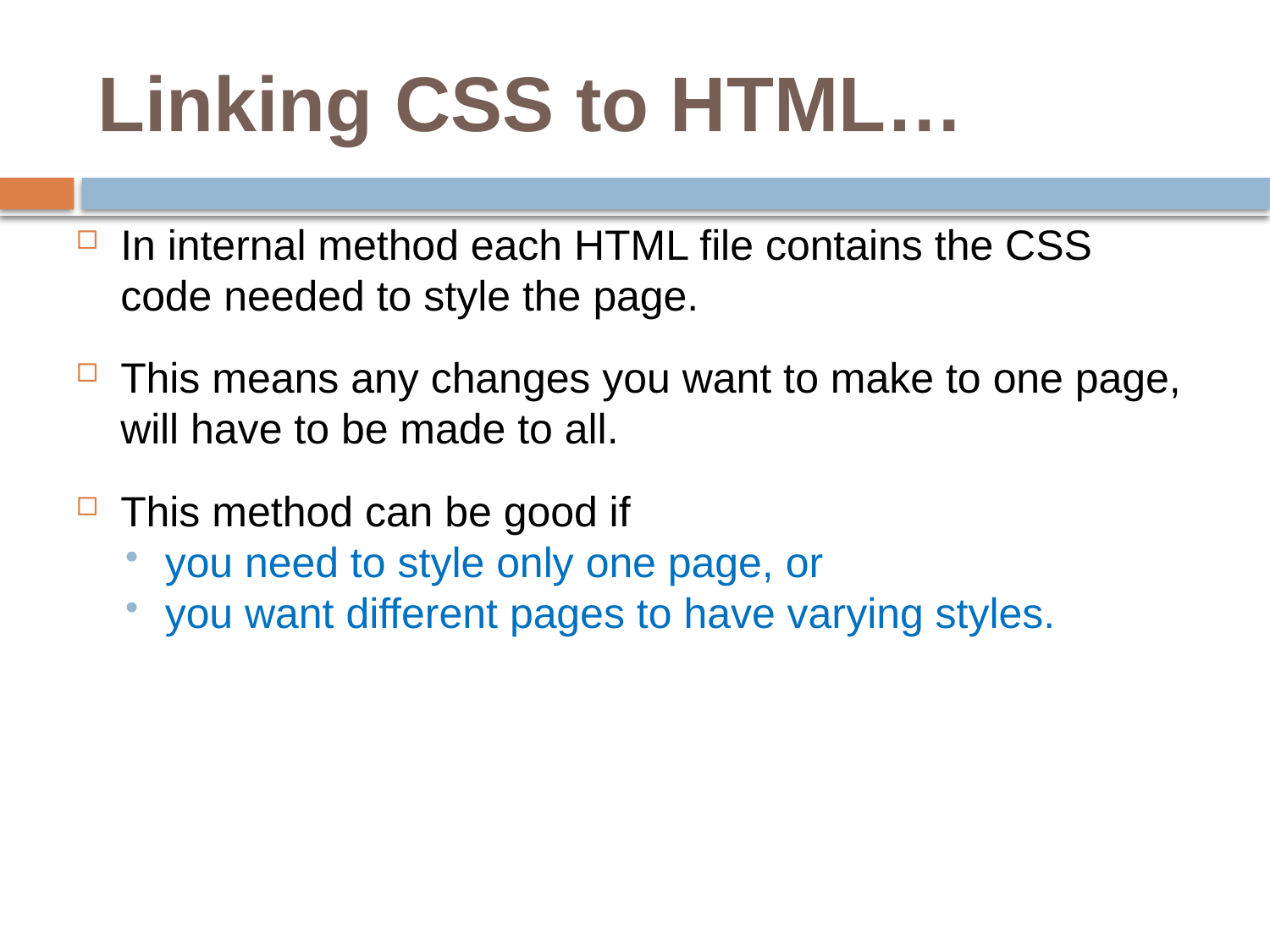

# Linking CSS to HTML…
In internal method each HTML file contains the CSS code needed to style the page.
This means any changes you want to make to one page, will have to be made to all.
This method can be good if
you need to style only one page, or
you want different pages to have varying styles.